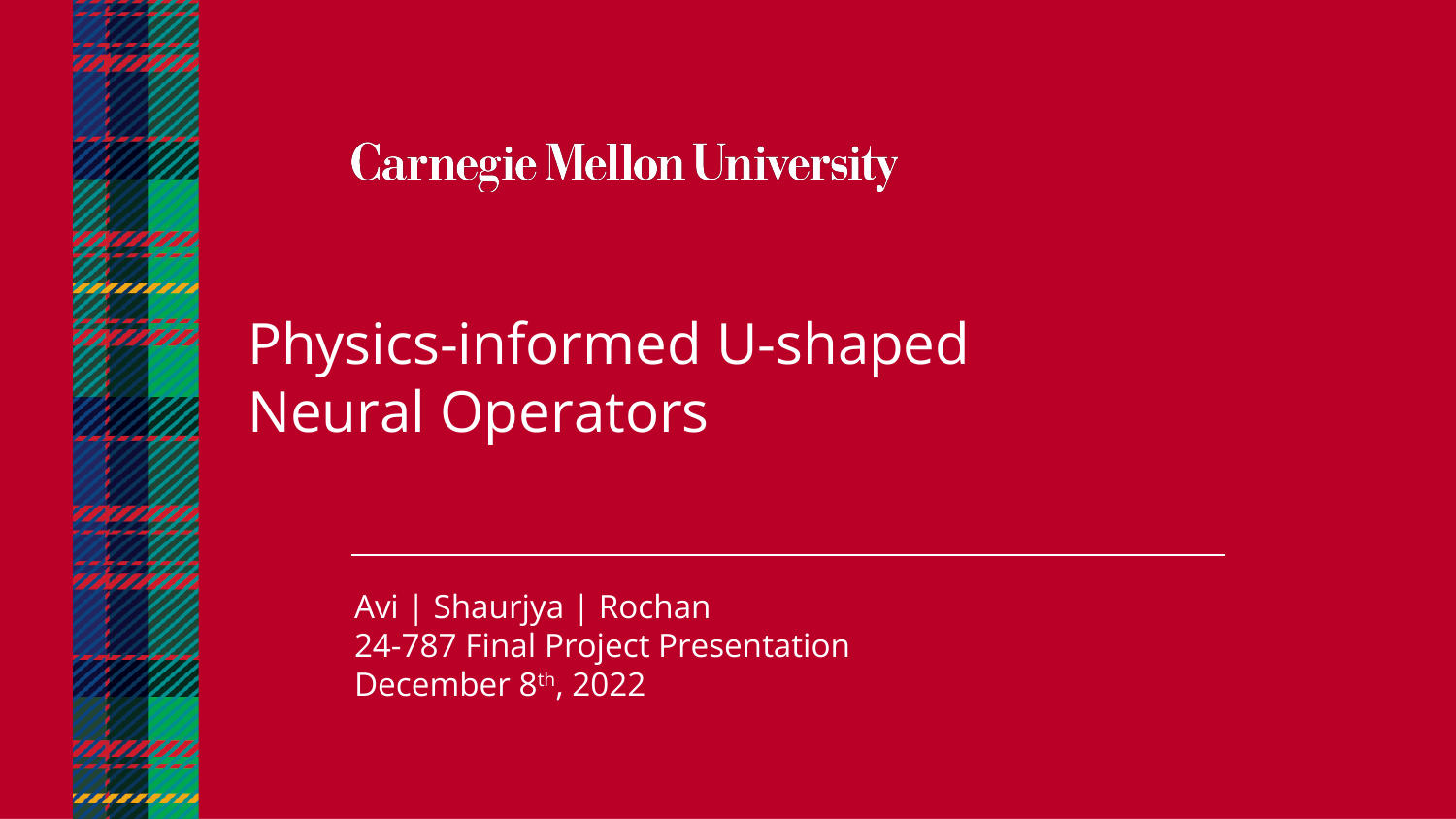

Physics-informed U-shaped Neural Operators
Avi | Shaurjya | Rochan
24-787 Final Project Presentation
December 8th, 2022